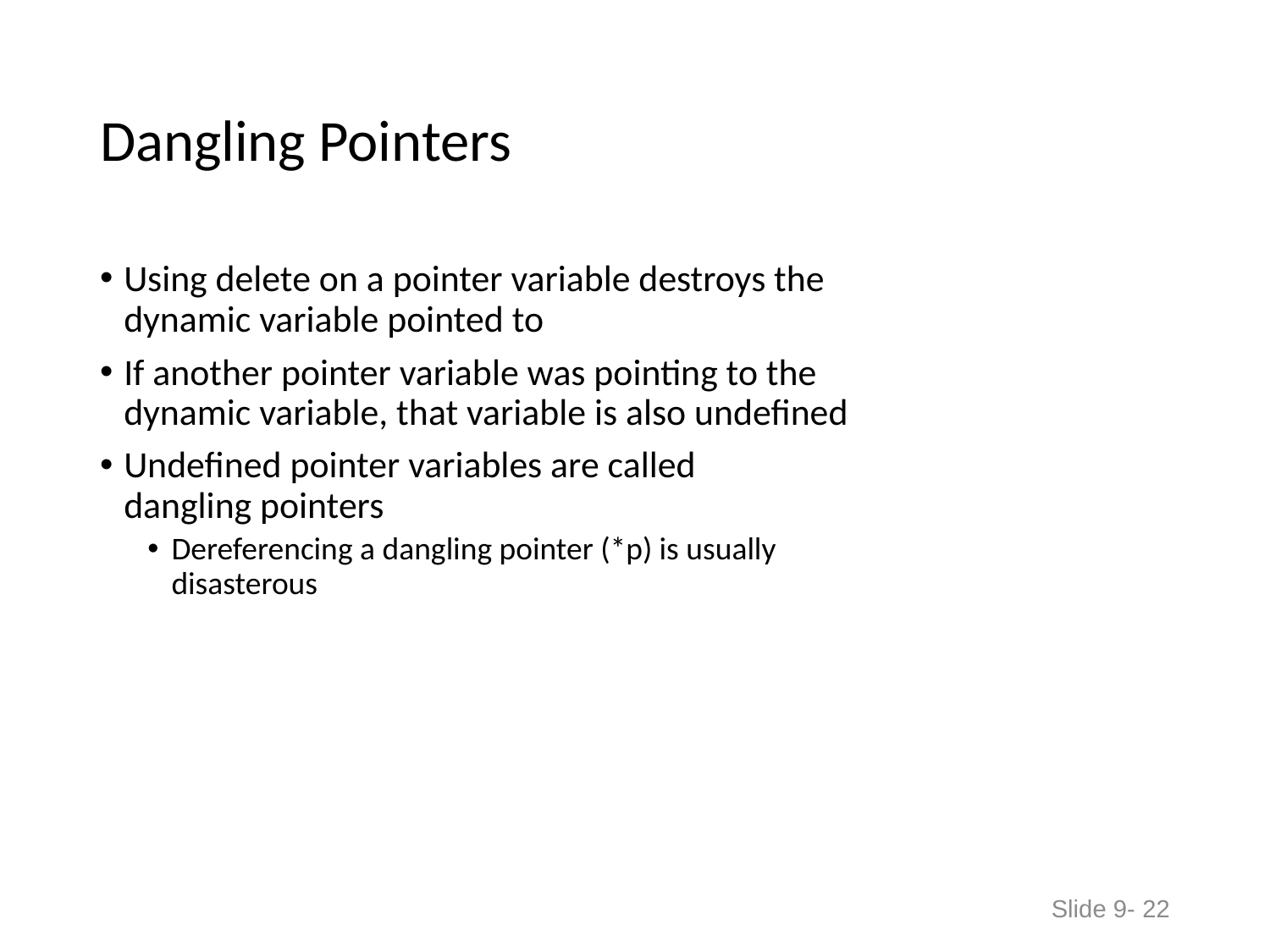

# Dangling Pointers
Using delete on a pointer variable destroys the
dynamic variable pointed to
If another pointer variable was pointing to the
dynamic variable, that variable is also undefined
Undefined pointer variables are called
dangling pointers
Dereferencing a dangling pointer (*p) is usually
disasterous

Slide 9- 22